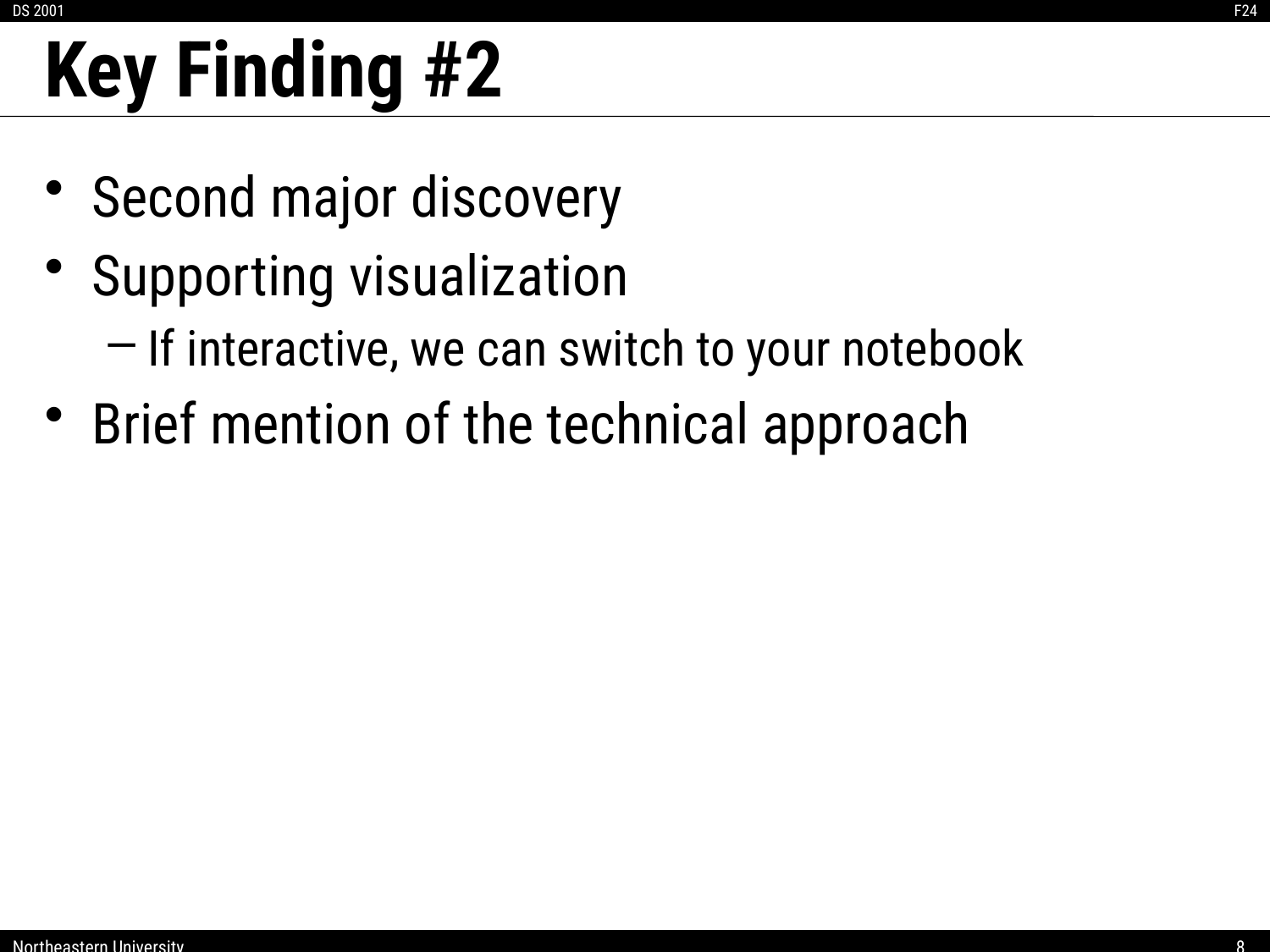

# Key Finding #2
Second major discovery
Supporting visualization
If interactive, we can switch to your notebook
Brief mention of the technical approach